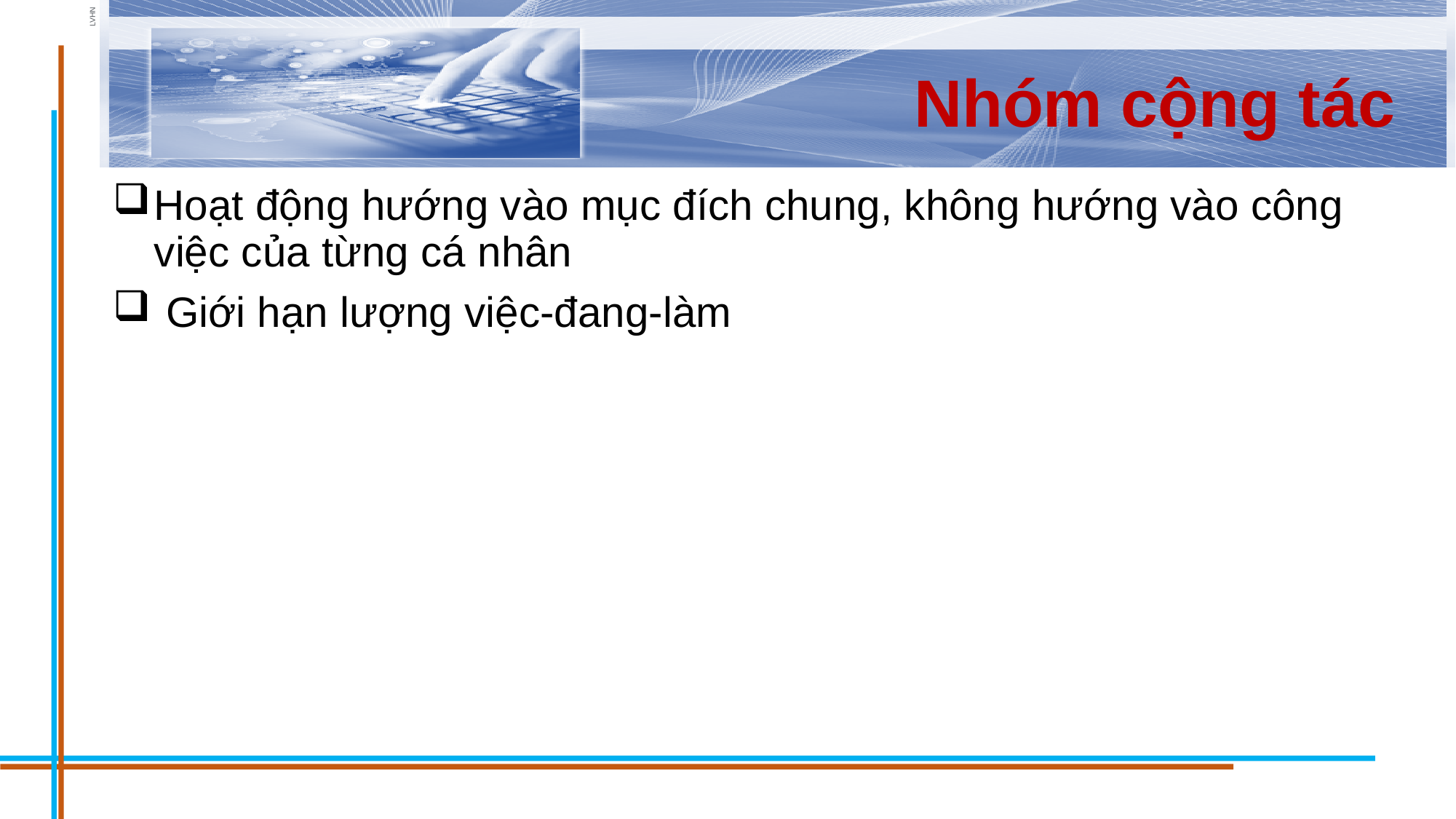

# Nhóm cộng tác
Hoạt động hướng vào mục đích chung, không hướng vào công việc của từng cá nhân
 Giới hạn lượng việc-đang-làm